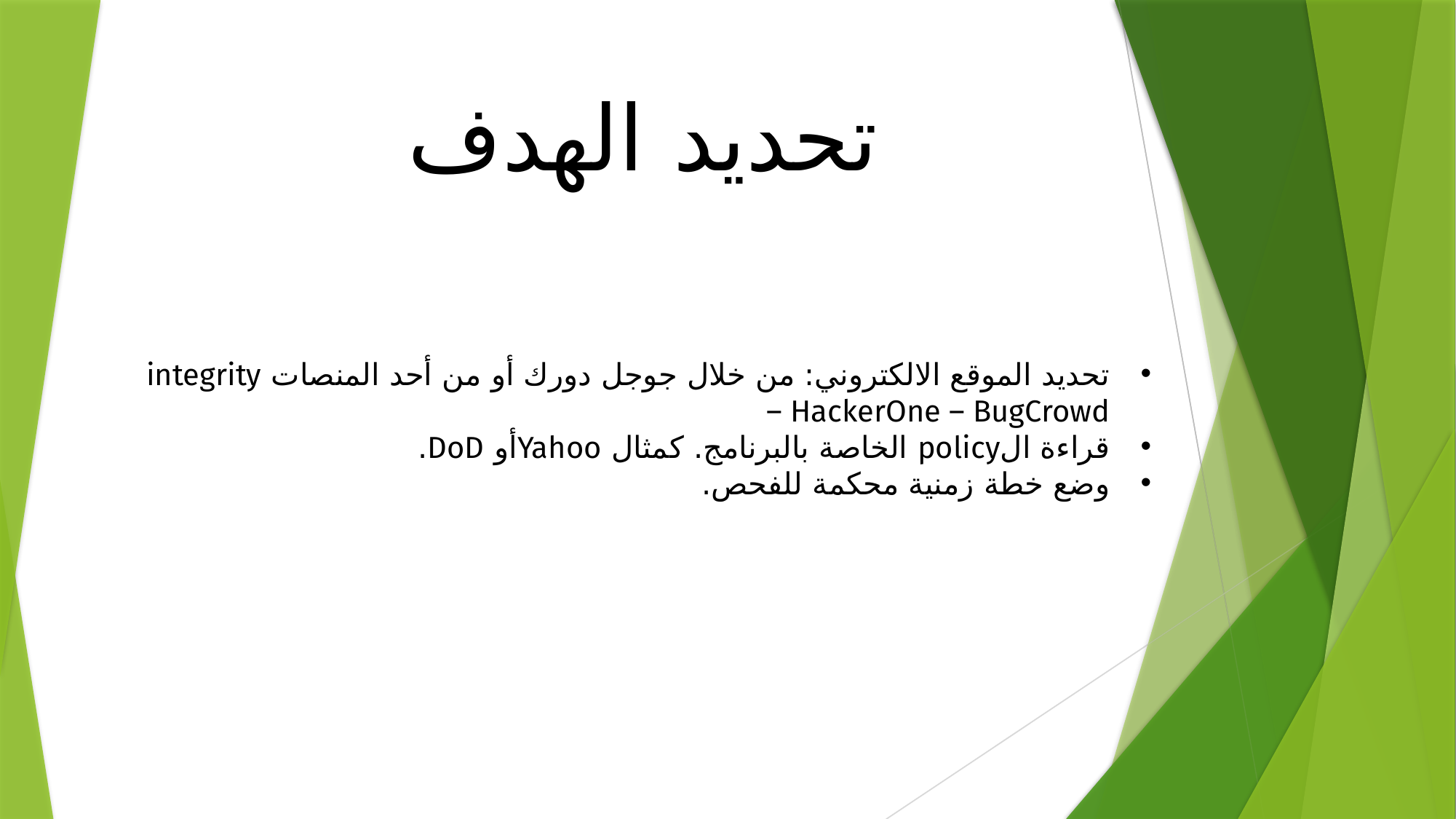

تحديد الهدف
تحديد الموقع الالكتروني: من خلال جوجل دورك أو من أحد المنصات integrity – HackerOne – BugCrowd
قراءة الpolicy الخاصة بالبرنامج. كمثال Yahooأو DoD.
وضع خطة زمنية محكمة للفحص.